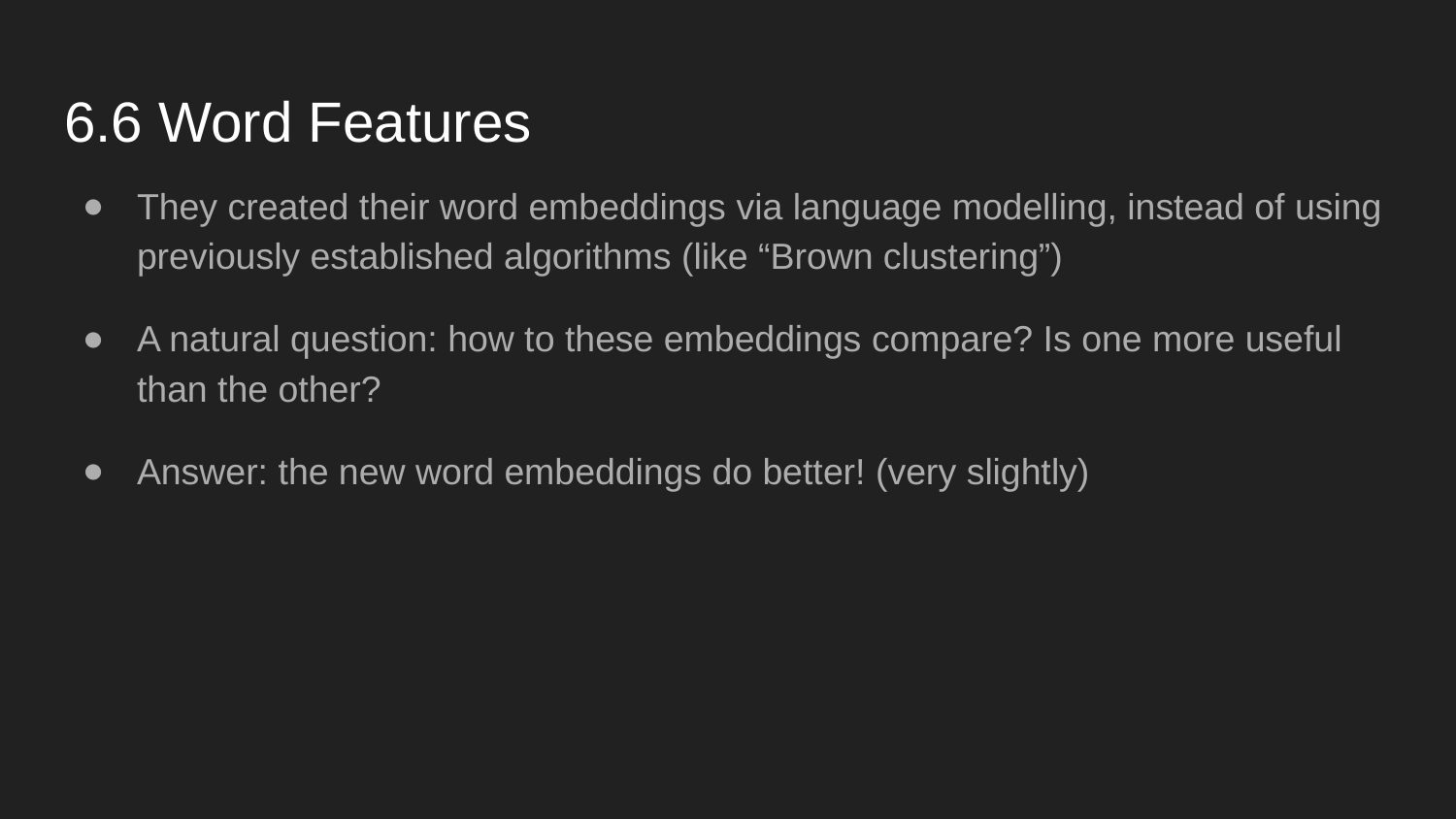

# 6.6 Word Features
They created their word embeddings via language modelling, instead of using previously established algorithms (like “Brown clustering”)
A natural question: how to these embeddings compare? Is one more useful than the other?
Answer: the new word embeddings do better! (very slightly)